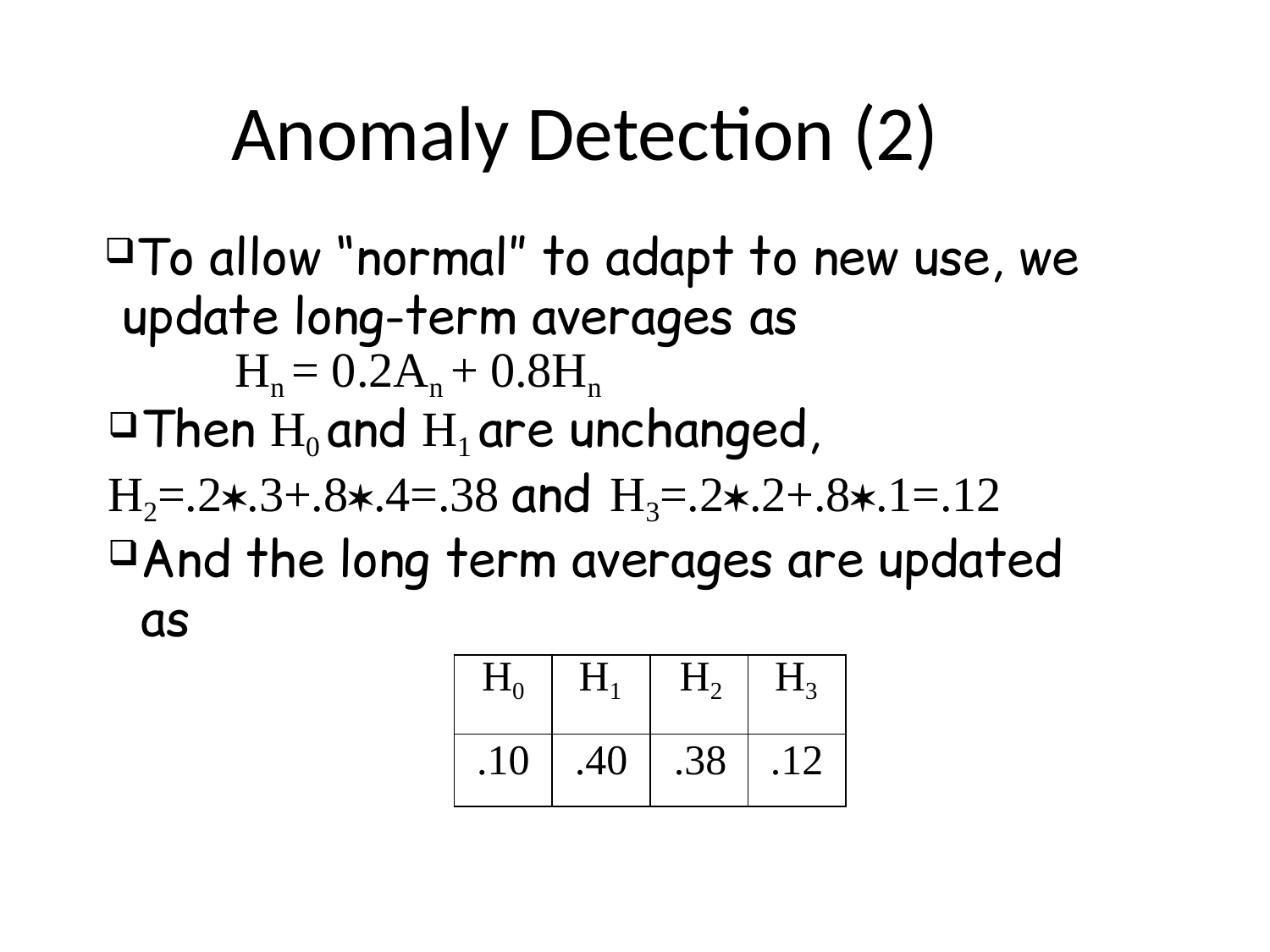

# Anomaly Detection (2)
To allow “normal” to adapt to new use, we  update long-term averages as
Hn = 0.2An + 0.8Hn
Then H0 and H1 are unchanged,
H2=.2∗.3+.8∗.4=.38 and H3=.2∗.2+.8∗.1=.12
And the long term averages are updated as
| H0 | H1 | H2 | H3 |
| --- | --- | --- | --- |
| .10 | .40 | .38 | .12 |